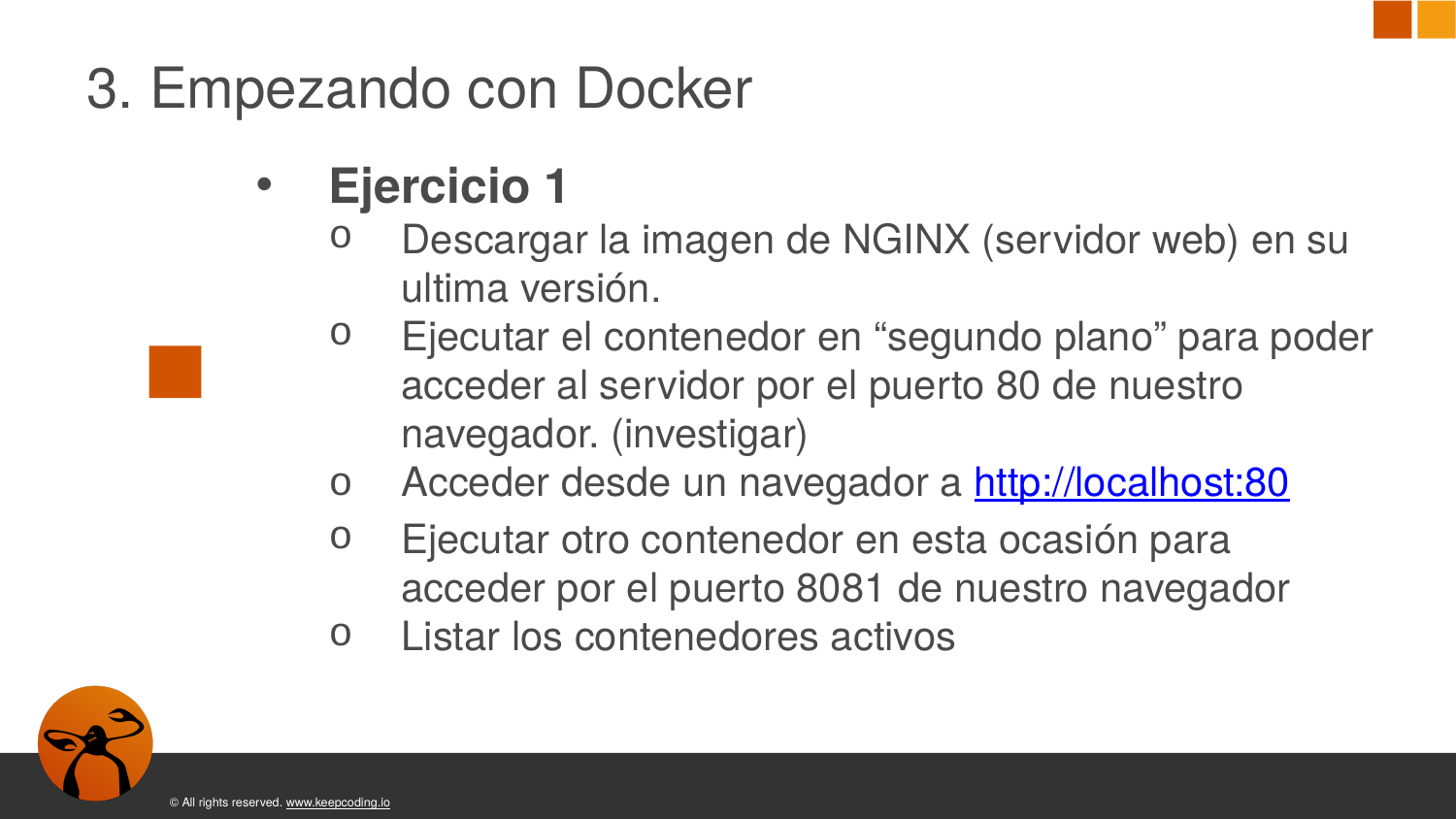

3. Empezando con Docker

Ejercicio 1
Descargar la imagen de NGINX (servidor web) en su ultima versión.
Ejecutar el contenedor en “segundo plano” para poder acceder al servidor por el puerto 80 de nuestro navegador. (investigar)
Acceder desde un navegador a http://localhost:80
Ejecutar otro contenedor en esta ocasión para acceder por el puerto 8081 de nuestro navegador
Listar los contenedores activos